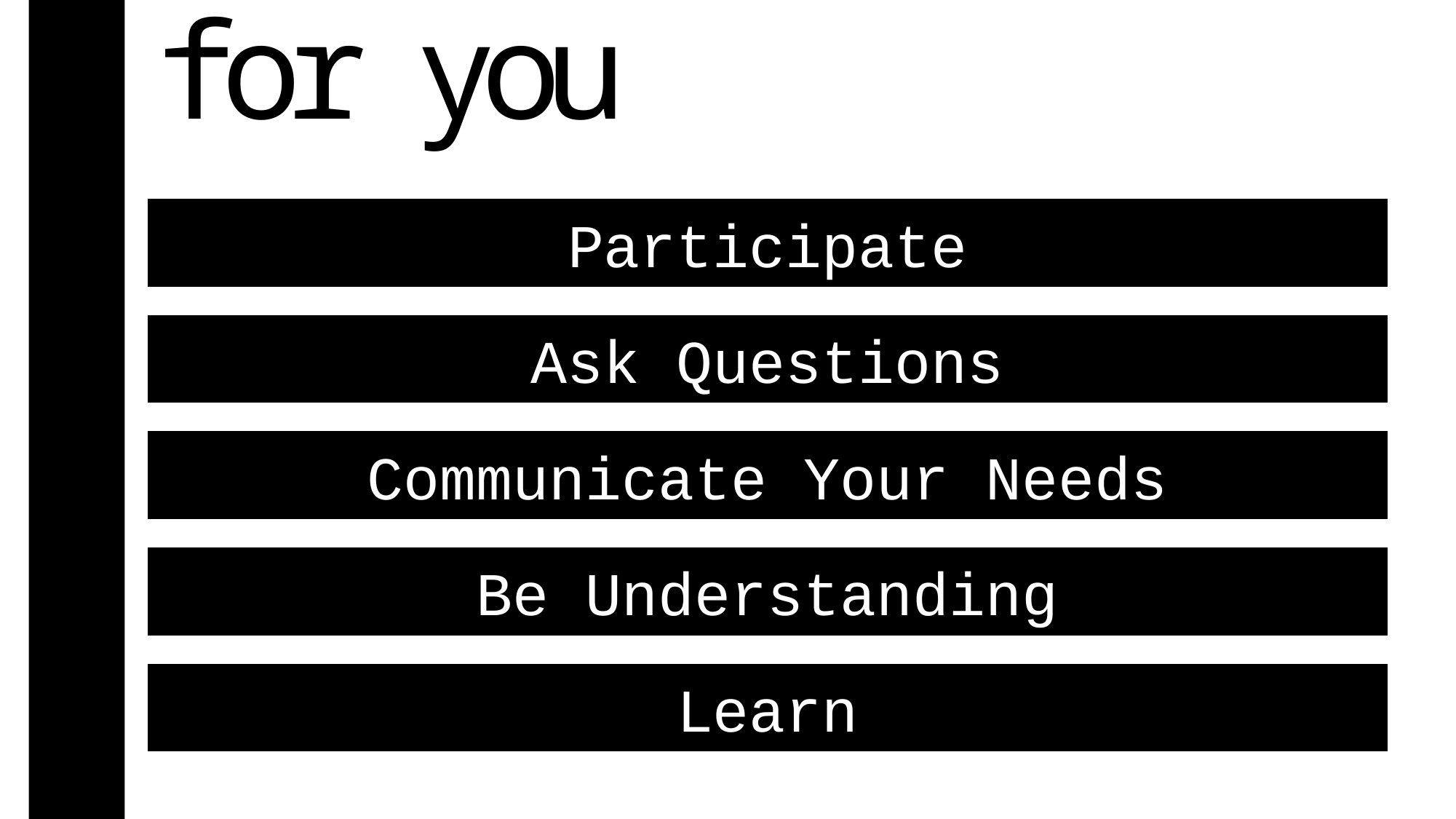

our expectations for you
Participate
Ask Questions
Communicate Your Needs
Be Understanding
Learn